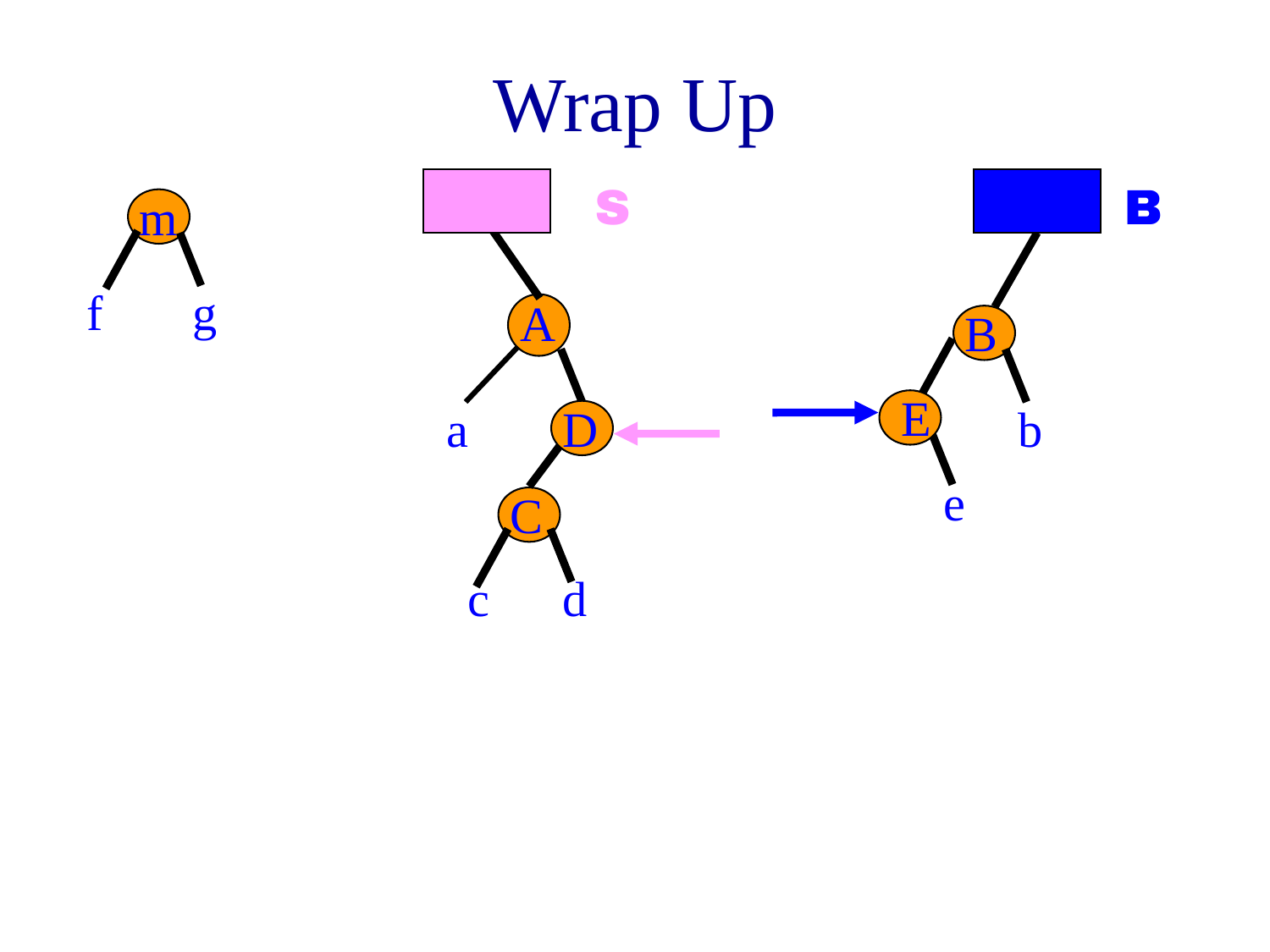

# Wrap Up

S

B
m

f
g
A

B

E

a
D
b

e
C

c
d